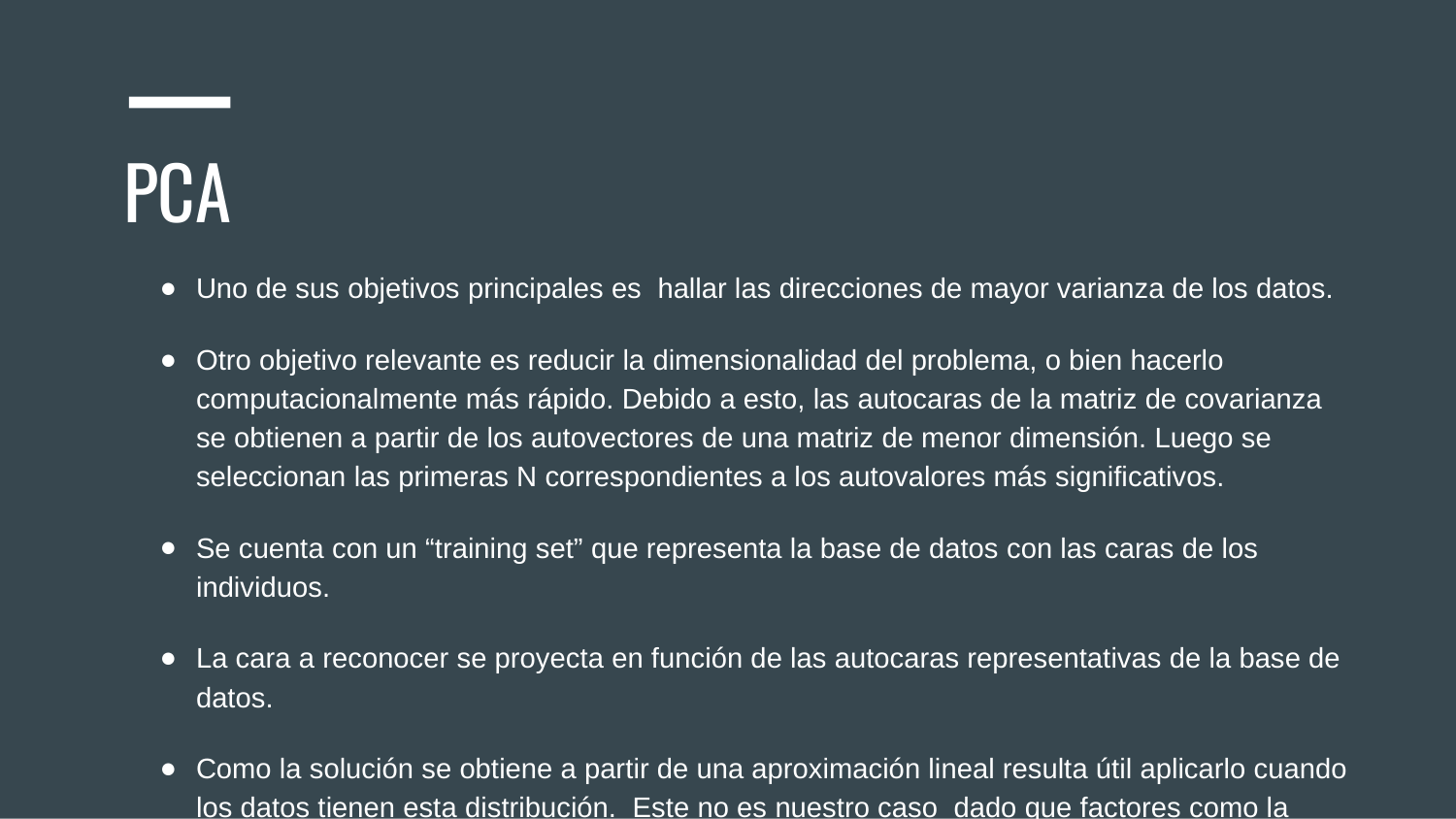

# PCA
Uno de sus objetivos principales es  hallar las direcciones de mayor varianza de los datos.
Otro objetivo relevante es reducir la dimensionalidad del problema, o bien hacerlo computacionalmente más rápido. Debido a esto, las autocaras de la matriz de covarianza se obtienen a partir de los autovectores de una matriz de menor dimensión. Luego se seleccionan las primeras N correspondientes a los autovalores más significativos.
Se cuenta con un “training set” que representa la base de datos con las caras de los individuos.
La cara a reconocer se proyecta en función de las autocaras representativas de la base de datos.
Como la solución se obtiene a partir de una aproximación lineal resulta útil aplicarlo cuando los datos tienen esta distribución.  Este no es nuestro caso  dado que factores como la iluminación, la orientación de la cara y las expresiones faciales genera una distribución heterogénea de los datos.